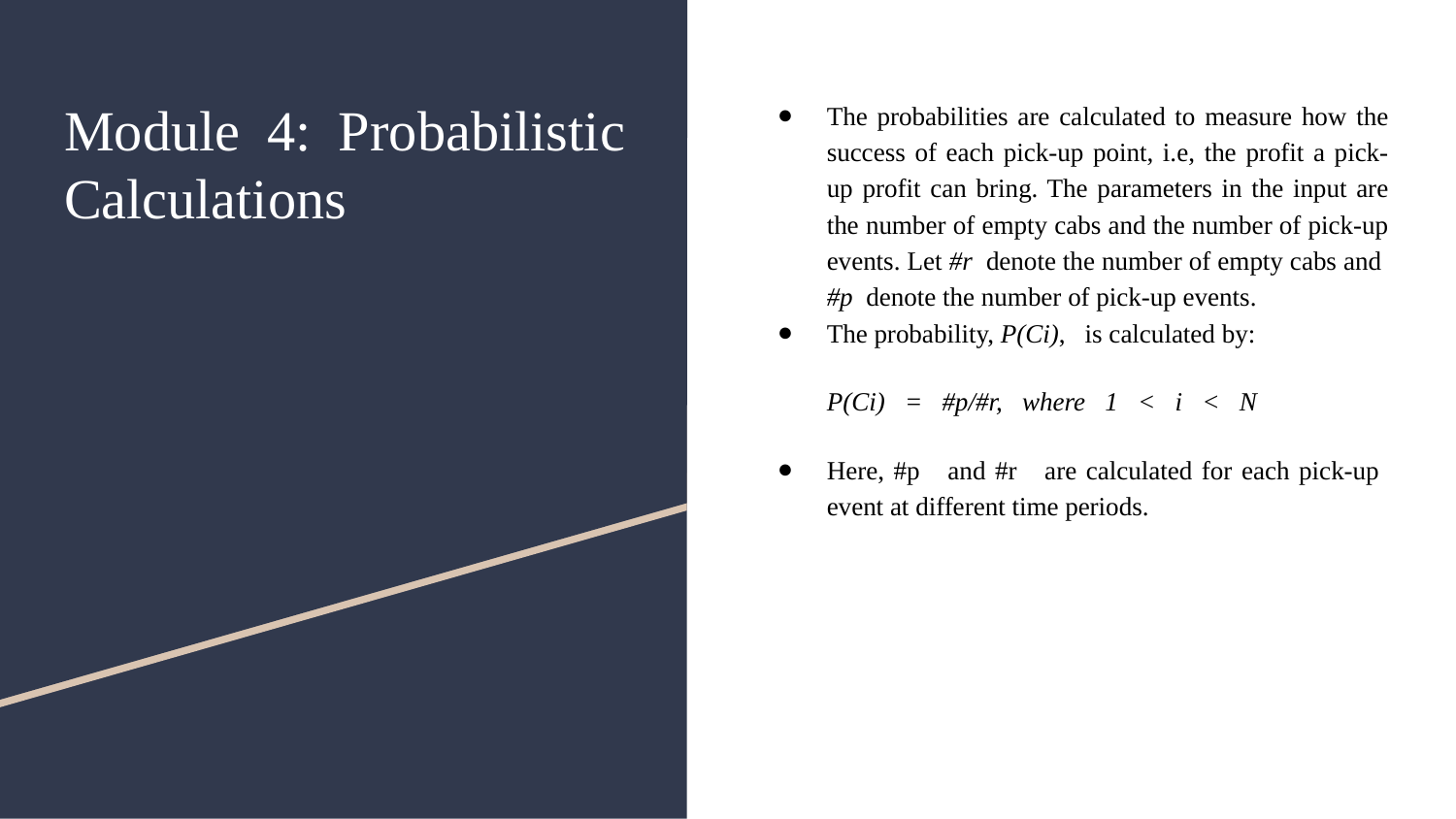

# Module 4: Probabilistic Calculations
The probabilities are calculated to measure how the success of each pick-up point, i.e, the profit a pick-up profit can bring. The parameters in the input are the number of empty cabs and the number of pick-up events. Let ​#r ​ denote the number of empty cabs and ​#p ​ denote the number of pick-up events.
The probability,​ ​​P(Ci), ​ ​​ is​ ​calculated​ ​by:
P(Ci) ​ ​ = ​ ​ #p/#r, ​ ​ where ​ ​ 1 ​ ​ < ​ ​ i ​ ​ < ​ ​ N
Here,​ ​​#p ​ ​​ and​ ​​#r ​ ​​ are​ ​calculated​ ​for​ ​each​ ​pick-up​ ​event​ ​at​ ​different​ ​time​ ​periods.